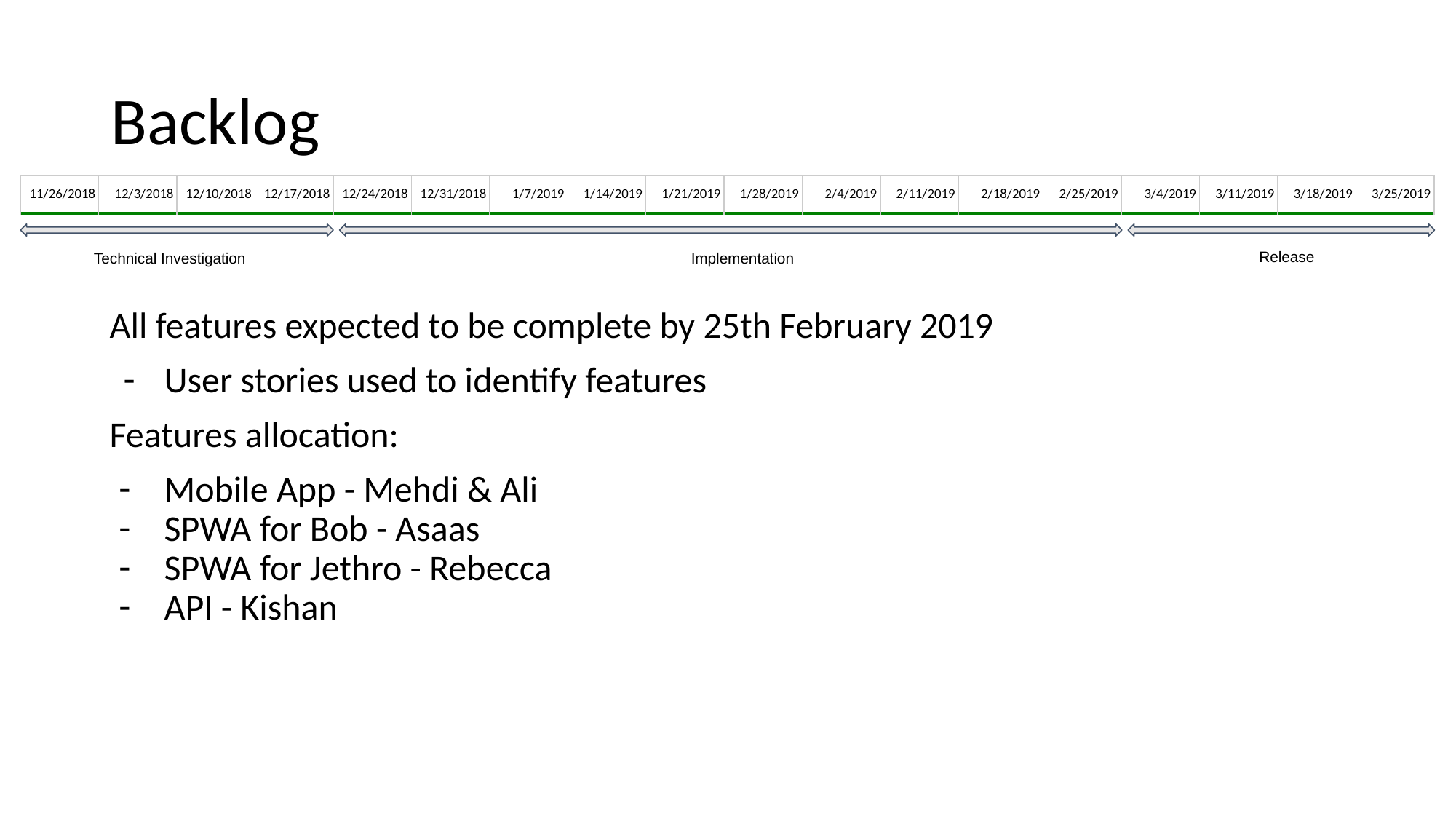

# Backlog
| 11/26/2018 | 12/3/2018 | 12/10/2018 | 12/17/2018 | 12/24/2018 | 12/31/2018 | 1/7/2019 | 1/14/2019 | 1/21/2019 | 1/28/2019 | 2/4/2019 | 2/11/2019 | 2/18/2019 | 2/25/2019 | 3/4/2019 | 3/11/2019 | 3/18/2019 | 3/25/2019 |
| --- | --- | --- | --- | --- | --- | --- | --- | --- | --- | --- | --- | --- | --- | --- | --- | --- | --- |

           Release
Technical Investigation
Implementation
All features expected to be complete by 25th February 2019
User stories used to identify features
Features allocation:
Mobile App - Mehdi & Ali
SPWA for Bob - Asaas
SPWA for Jethro - Rebecca
API - Kishan